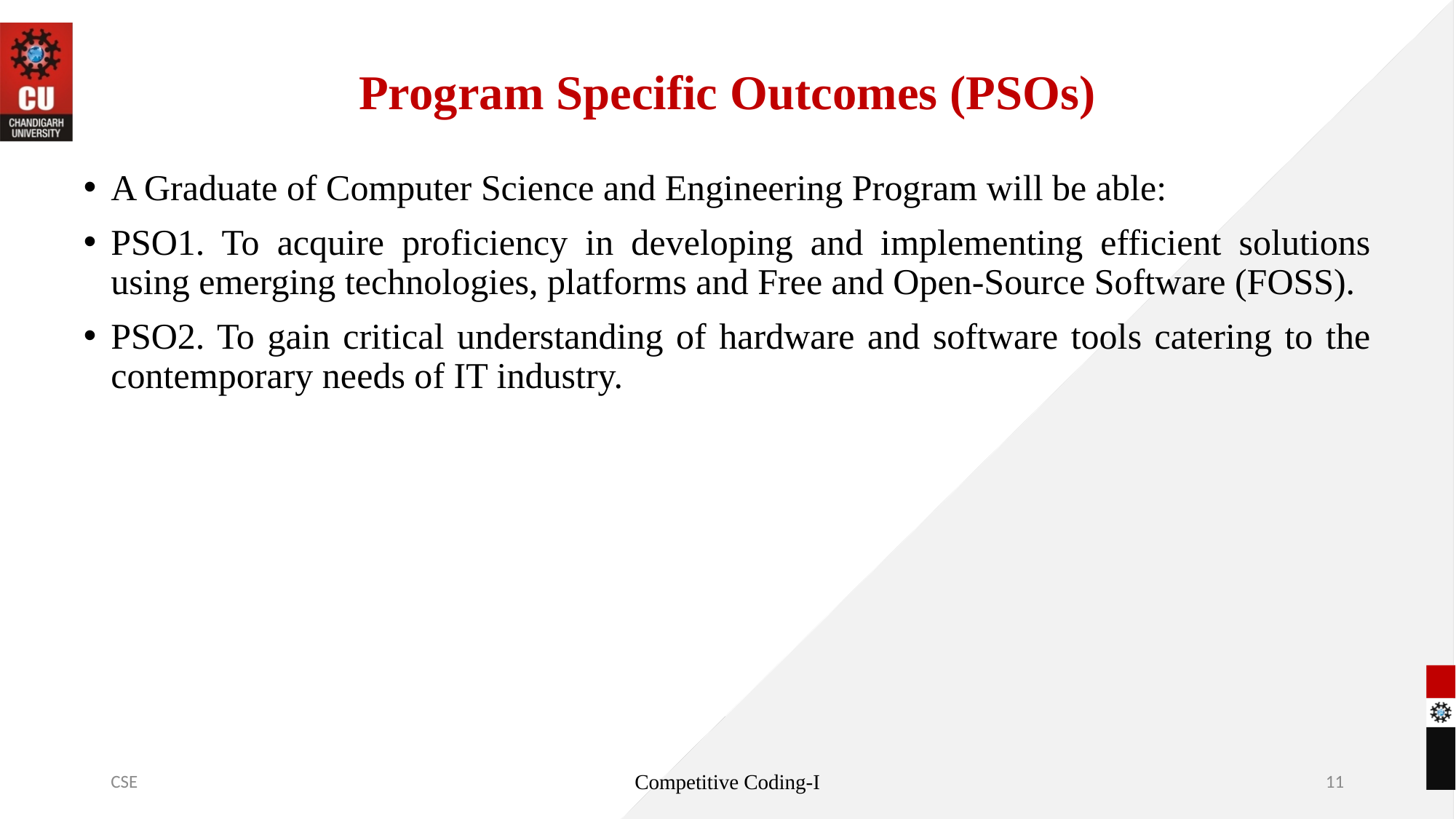

# Program Specific Outcomes (PSOs)
A Graduate of Computer Science and Engineering Program will be able:
PSO1. To acquire proficiency in developing and implementing efficient solutions using emerging technologies, platforms and Free and Open-Source Software (FOSS).
PSO2. To gain critical understanding of hardware and software tools catering to the contemporary needs of IT industry.

CSE
Competitive Coding-I
11